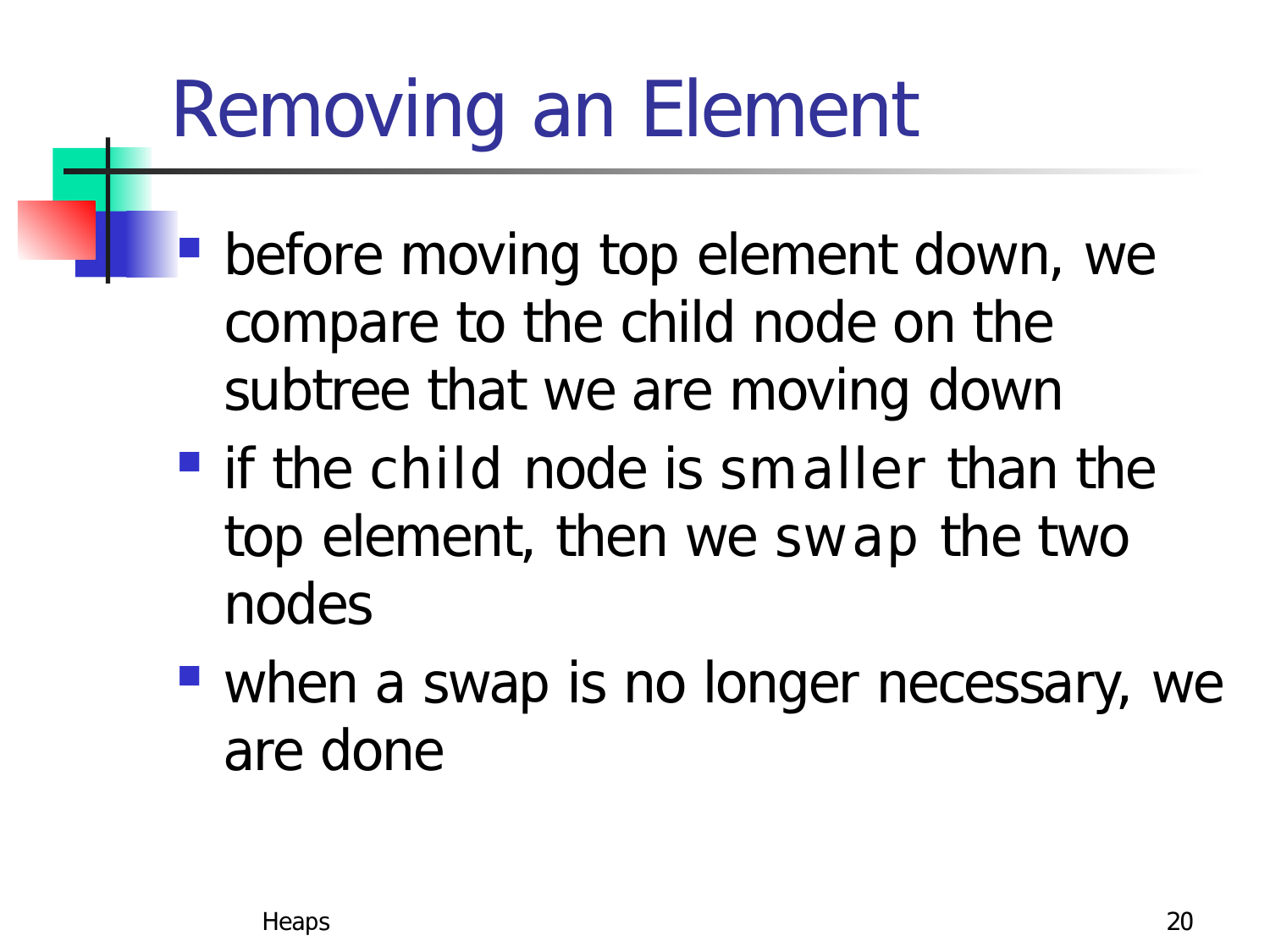

# Removing an Element
before moving top element down, we compare to the child node on the subtree that we are moving down
if the child node is smaller than the top element, then we swap the two nodes
when a swap is no longer necessary, we are done
Heaps
20